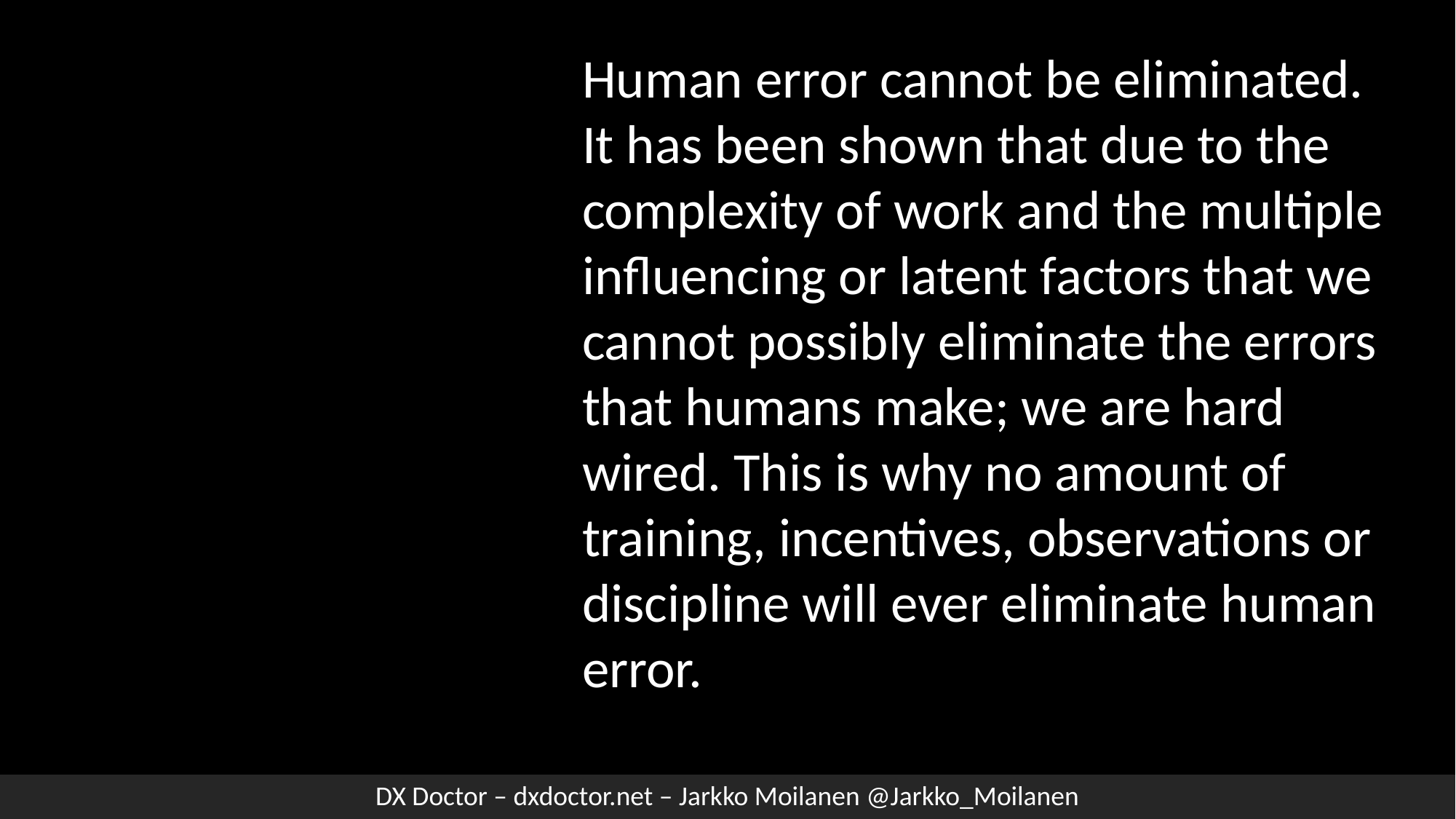

Human error cannot be eliminated. It has been shown that due to the complexity of work and the multiple influencing or latent factors that we cannot possibly eliminate the errors that humans make; we are hard wired. This is why no amount of training, incentives, observations or discipline will ever eliminate human error.
DX Doctor – dxdoctor.net – Jarkko Moilanen @Jarkko_Moilanen